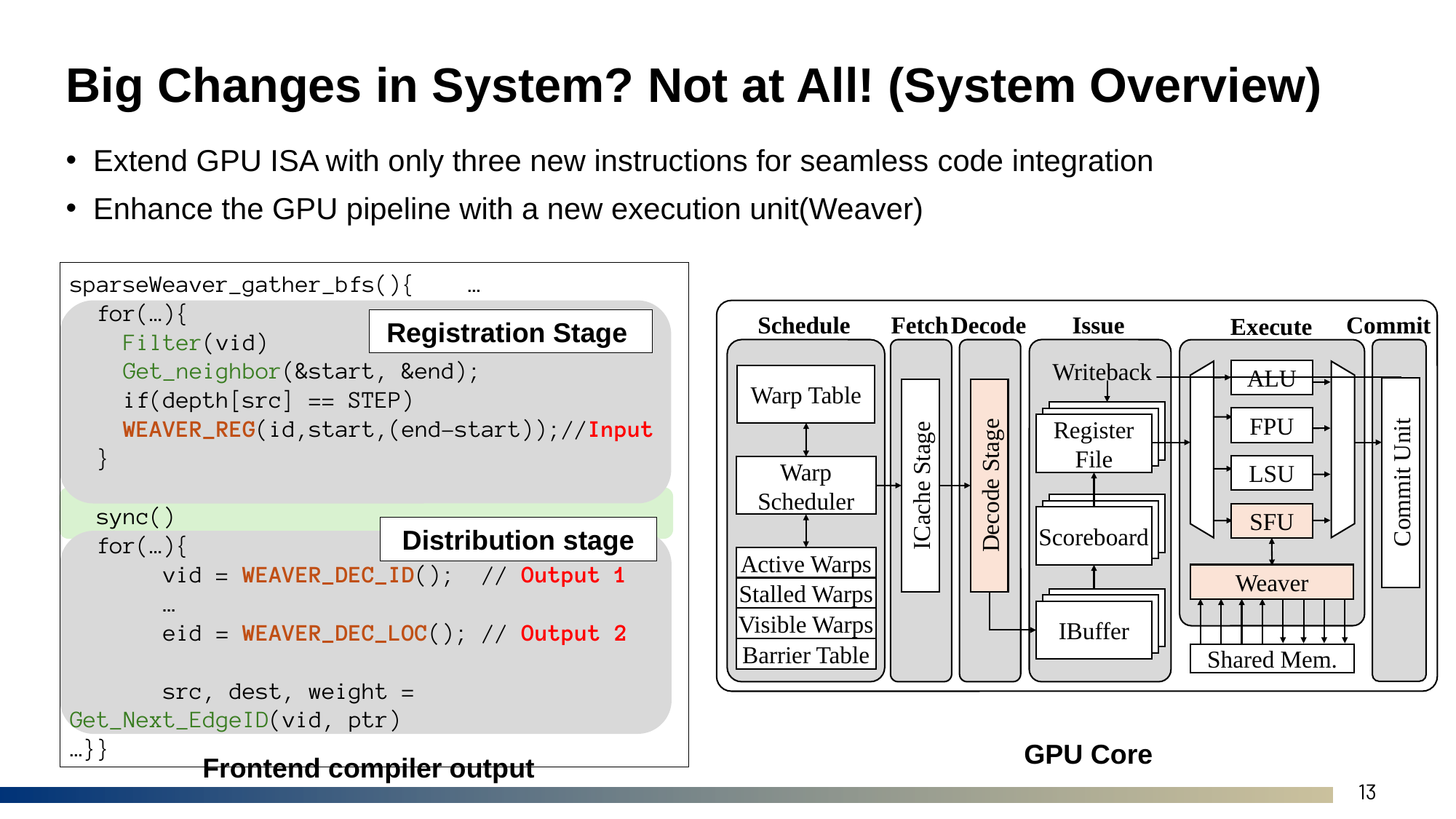

# Big Changes in System? Not at All! (System Overview)
Input

Storage Format & Interface
Graph UDF func
getNeighbor (vid, &start, &end){
  start = loc[vid]; end = loc[vid + 1];}
getEdge (vid, eid, data, &src, &dest){
  src = vid;   dest = list[eid];}

Gather(int src, int dest, int eid){
depth[dest] = step + 1}
Dfilter(int vid){return depth[dest] == step + 1}…
Extend GPU ISA with only three new instructions for seamless code integration
Enhance the GPU pipeline with a new execution unit(Weaver)
sparseWeaver_gather_bfs(){    …
  for(…){
    Filter(vid)
    Get_neighbor(&start, &end);
    if(depth[src] == STEP)
    WEAVER_REG(id,start,(end–start));//Input
  }

  sync()
  for(…){
       vid = WEAVER_DEC_ID();  // Output 1
       …
       eid = WEAVER_DEC_LOC(); // Output 2
       src, dest, weight = Get_Next_EdgeID(vid, ptr)
…}}

Compiler

Frontend Output

Issue
Schedule
Fetch
Decode
Execute
Commit

ALU
Writeback
Warp Table

FPU

Register File

LSU
Warp Scheduler
Commit Unit
ICache Stage
Decode Stage

SFU
Scoreboard
Active Warps
Stalled Warps
Visible Warps
Barrier Table
Weaver

IBuffer
Shared Mem.
Compilation Flow
Registration Stage

Built-in Library Linking
Front
-end
sparseWeaver_gather(){    …
  for(…){
    getNeighbor(&start, &end);
     if(depth[src] == STEP)
        WEAVER_REG(id, loc, deg);}
  sync()
  for(…){
       id = WEAVER_DEC_ID(); …
       loc = WEAVER_DEC_LOC();
       src, dest, weight = getNextEdgeID(…)
      if(depth[dest] != step + 1)
          depth[dest] = step + 1 … }}
Graph Kernel Generation

Thread Activate Code Insertion
Back
-end
Distribution stage

Device Kernel Translation

WEAVER_REG, WEAVER_DEC_ID, WEAVER_DEC_LOC, WEAVER_SKIP
ISA
GPU Core
Frontend compiler output

13